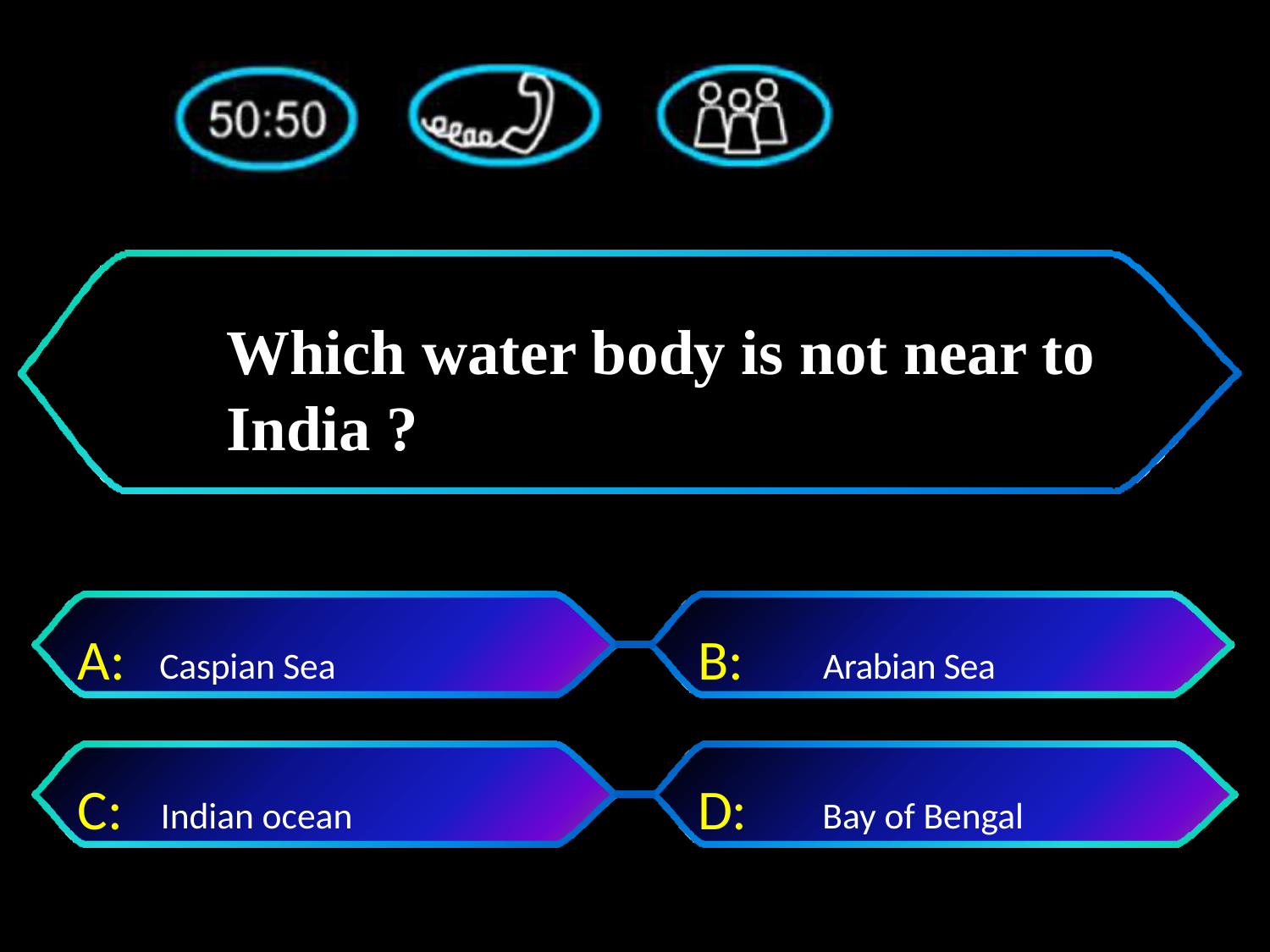

# Which water body is not near to India ?

A:	Caspian Sea
B:	Arabian Sea

C:   Indian ocean
D:	  Bay of Bengal